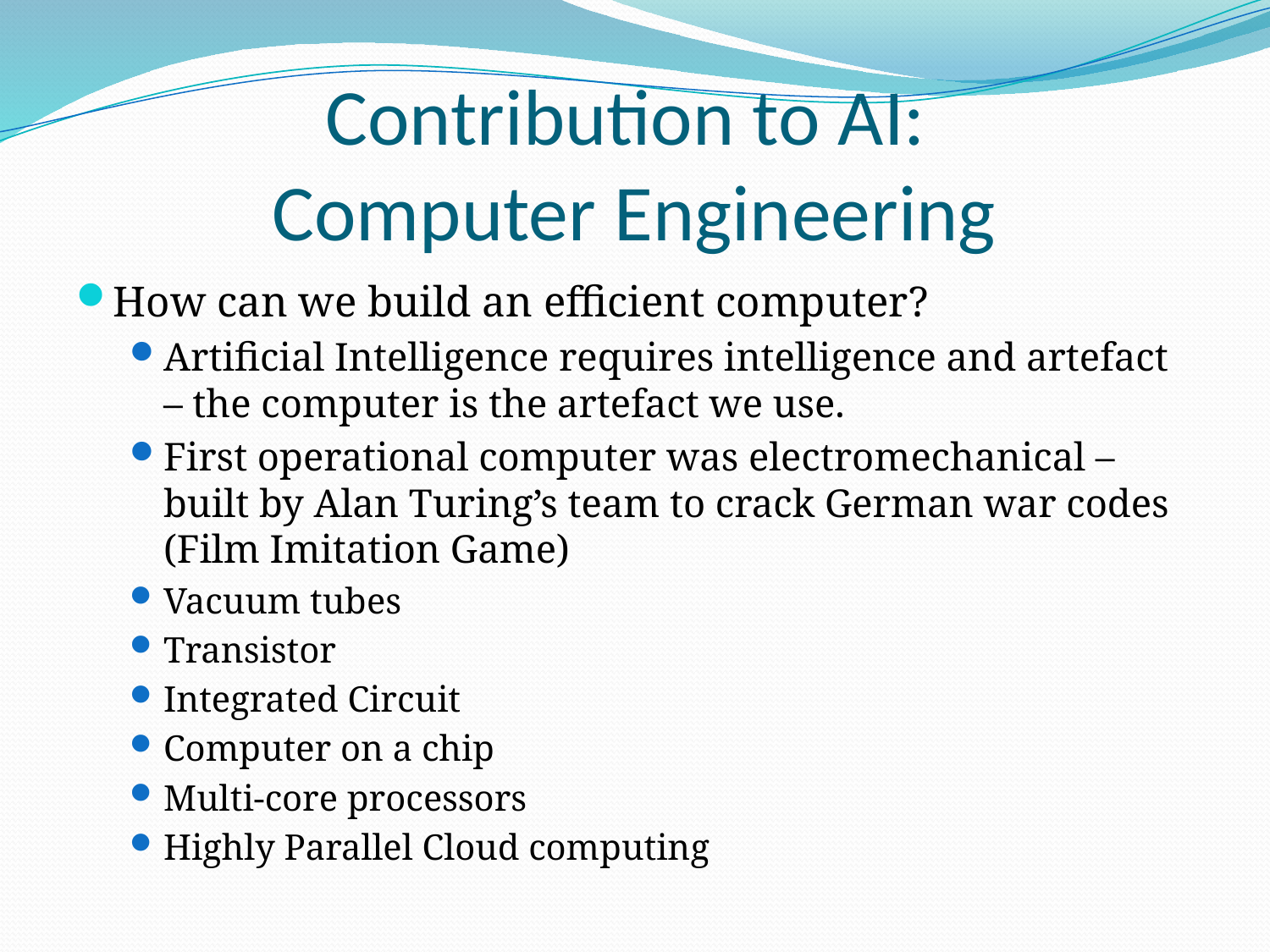

# Contribution to AI: Computer Engineering
How can we build an efficient computer?
Artificial Intelligence requires intelligence and artefact – the computer is the artefact we use.
First operational computer was electromechanical – built by Alan Turing’s team to crack German war codes (Film Imitation Game)
Vacuum tubes
Transistor
Integrated Circuit
Computer on a chip
Multi-core processors
Highly Parallel Cloud computing